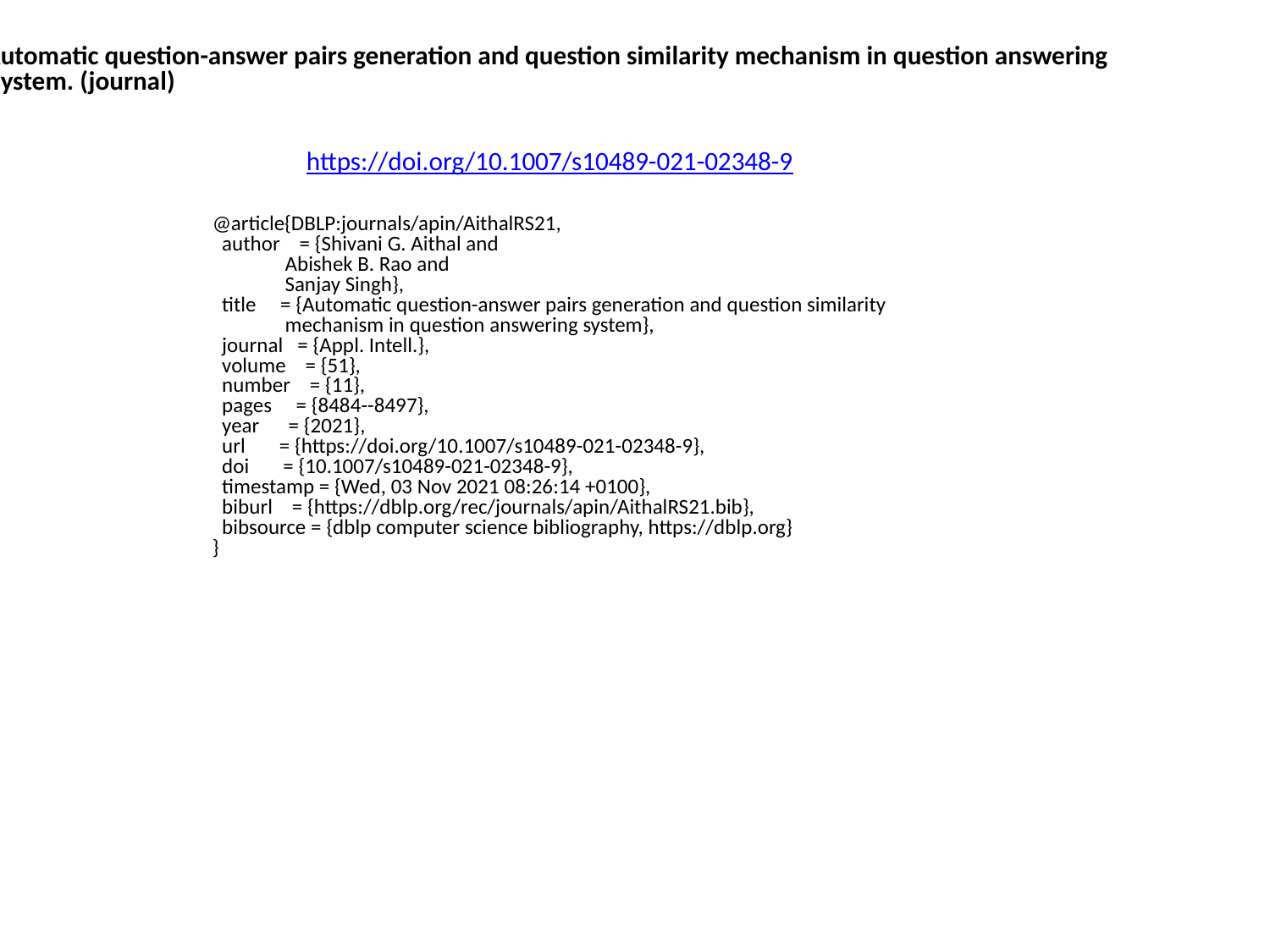

Automatic question-answer pairs generation and question similarity mechanism in question answering
 system. (journal)

https://doi.org/10.1007/s10489-021-02348-9

@article{DBLP:journals/apin/AithalRS21,
  author    = {Shivani G. Aithal and
               Abishek B. Rao and
               Sanjay Singh},
  title     = {Automatic question-answer pairs generation and question similarity
               mechanism in question answering system},
  journal   = {Appl. Intell.},
  volume    = {51},
  number    = {11},
  pages     = {8484--8497},
  year      = {2021},
  url       = {https://doi.org/10.1007/s10489-021-02348-9},
  doi       = {10.1007/s10489-021-02348-9},
  timestamp = {Wed, 03 Nov 2021 08:26:14 +0100},
  biburl    = {https://dblp.org/rec/journals/apin/AithalRS21.bib},
  bibsource = {dblp computer science bibliography, https://dblp.org}
}